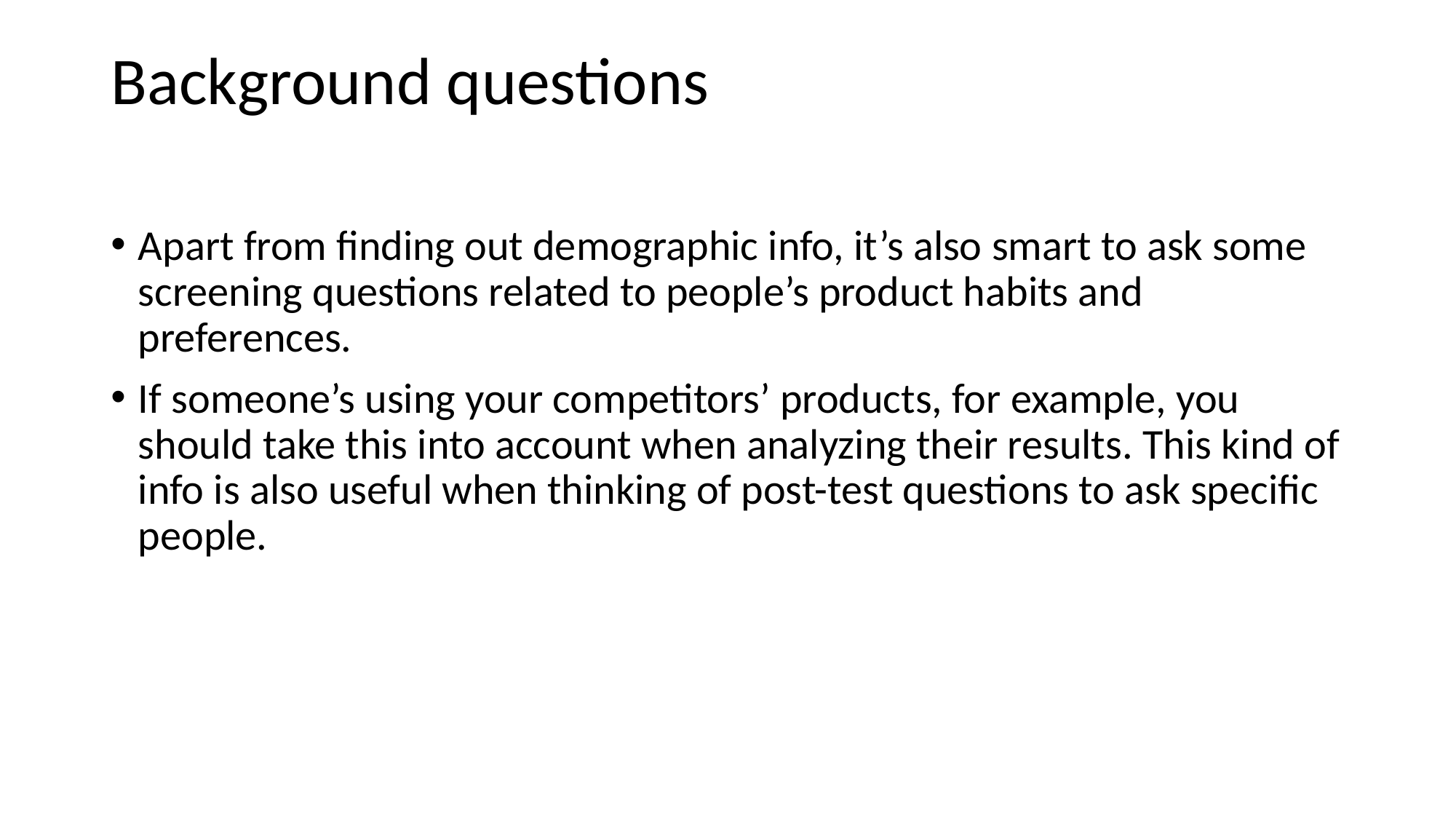

# Background questions
Apart from finding out demographic info, it’s also smart to ask some screening questions related to people’s product habits and preferences.
If someone’s using your competitors’ products, for example, you should take this into account when analyzing their results. This kind of info is also useful when thinking of post-test questions to ask specific people.